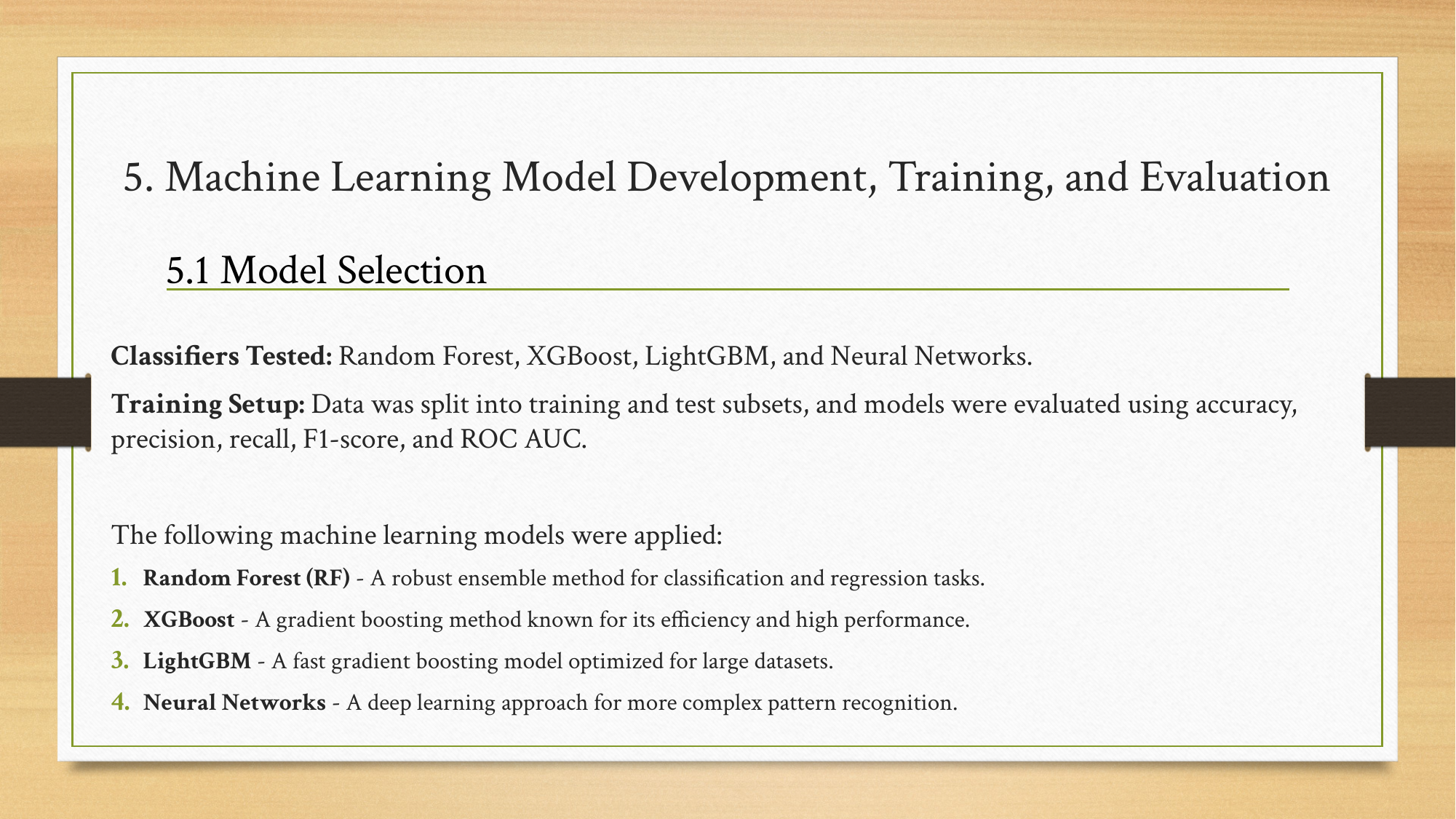

# 5. Machine Learning Model Development, Training, and Evaluation
5.1 Model Selection
Classifiers Tested: Random Forest, XGBoost, LightGBM, and Neural Networks.
Training Setup: Data was split into training and test subsets, and models were evaluated using accuracy, precision, recall, F1-score, and ROC AUC.

The following machine learning models were applied:
Random Forest (RF) - A robust ensemble method for classification and regression tasks.
XGBoost - A gradient boosting method known for its efficiency and high performance.
LightGBM - A fast gradient boosting model optimized for large datasets.
Neural Networks - A deep learning approach for more complex pattern recognition.